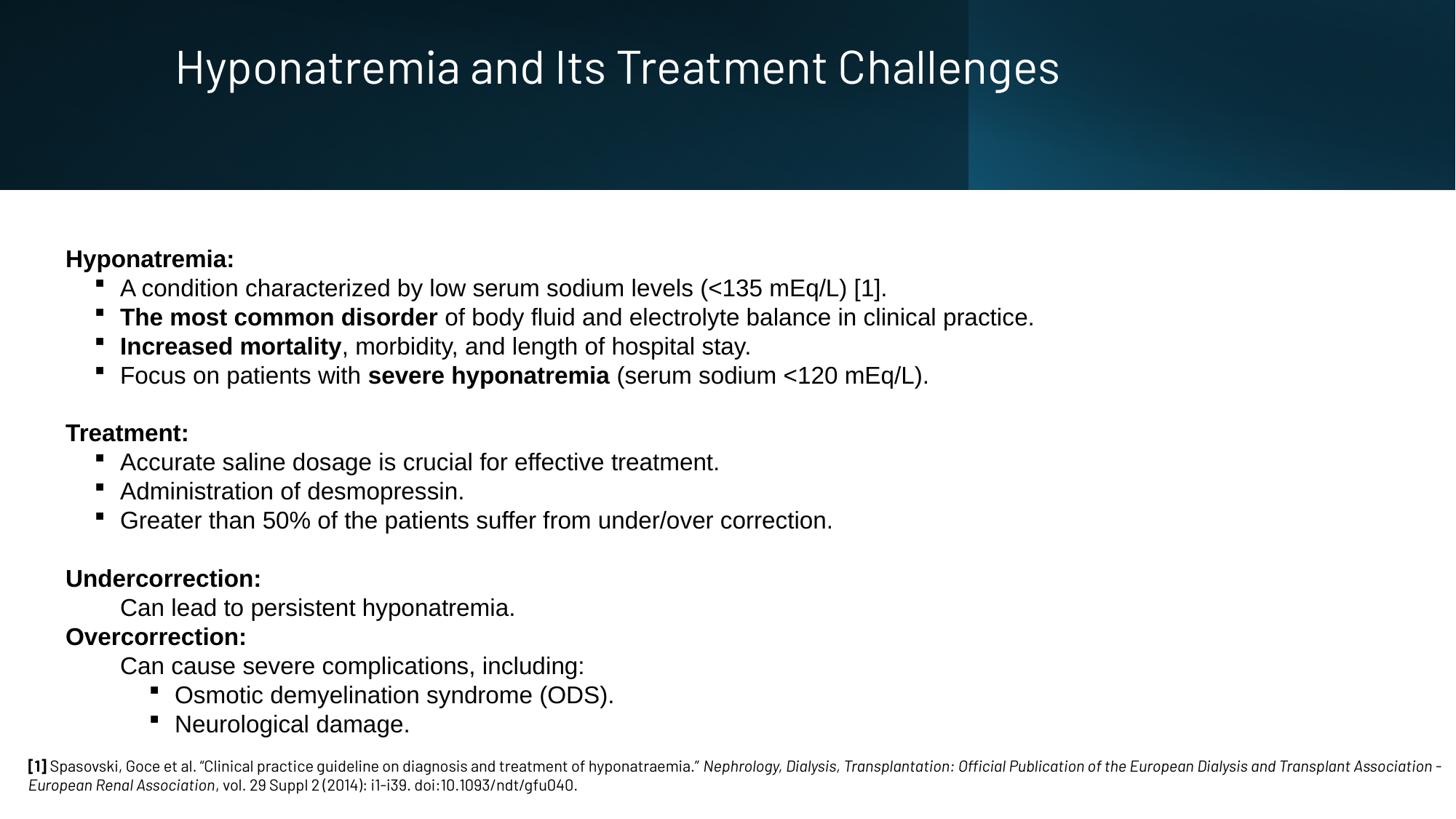

# Hyponatremia and Its Treatment Challenges
Hyponatremia:
A condition characterized by low serum sodium levels (<135 mEq/L) [1].
The most common disorder of body fluid and electrolyte balance in clinical practice.
Increased mortality, morbidity, and length of hospital stay.
Focus on patients with severe hyponatremia (serum sodium <120 mEq/L).

Treatment:
Accurate saline dosage is crucial for effective treatment.
Administration of desmopressin.
Greater than 50% of the patients suffer from under/over correction.

Undercorrection:
Can lead to persistent hyponatremia.
Overcorrection:
Can cause severe complications, including:
Osmotic demyelination syndrome (ODS).
Neurological damage.

[1] Spasovski, Goce et al. “Clinical practice guideline on diagnosis and treatment of hyponatraemia.” Nephrology, Dialysis, Transplantation: Official Publication of the European Dialysis and Transplant Association - European Renal Association, vol. 29 Suppl 2 (2014): i1-i39. doi:10.1093/ndt/gfu040.